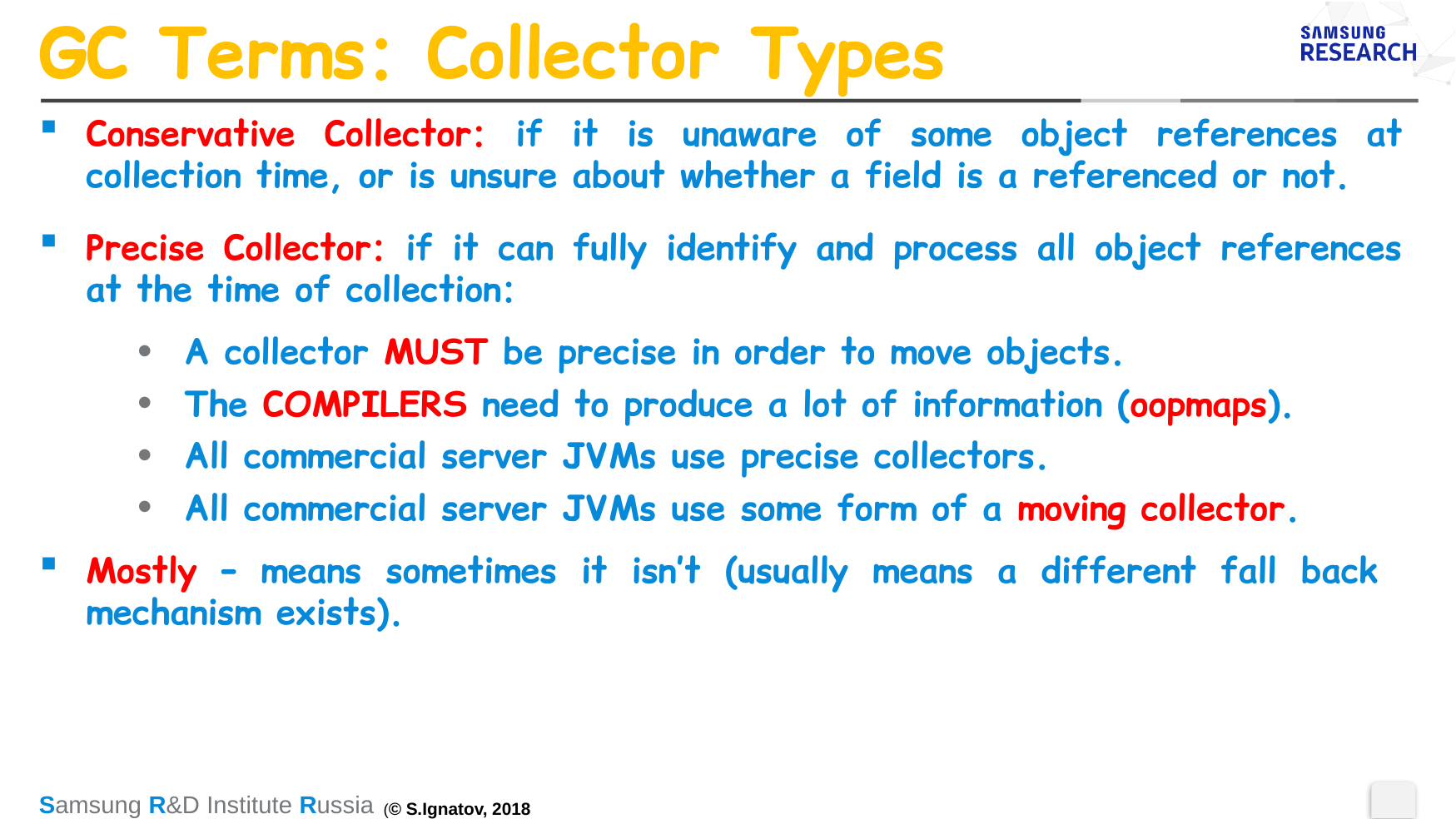

# GC Terms: Collector Types
Conservative Collector: if it is unaware of some object references at collection time, or is unsure about whether a field is a referenced or not.
Precise Collector: if it can fully identify and process all object references at the time of collection:
A collector MUST be precise in order to move objects.
The COMPILERS need to produce a lot of information (oopmaps).
All commercial server JVMs use precise collectors.
All commercial server JVMs use some form of a moving collector.
Mostly – means sometimes it isn’t (usually means a different fall back  mechanism exists).

(© S.Ignatov, 2018